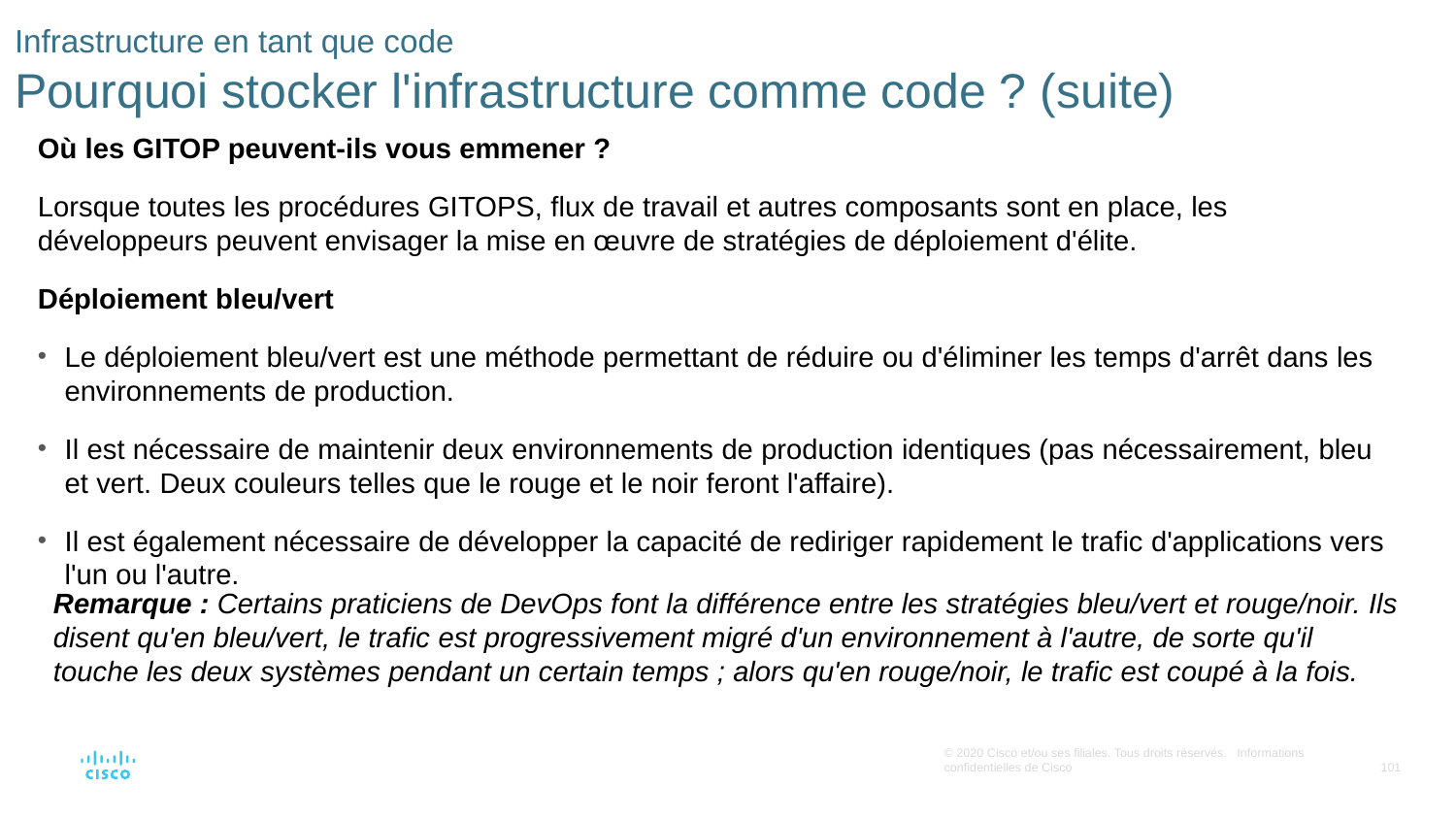

# Infrastructure en tant que code Pourquoi stocker l'infrastructure comme code ? (suite)
Où les GITOP peuvent-ils vous emmener ?
Lorsque toutes les procédures GITOPS, flux de travail et autres composants sont en place, les développeurs peuvent envisager la mise en œuvre de stratégies de déploiement d'élite.
Déploiement bleu/vert
Le déploiement bleu/vert est une méthode permettant de réduire ou d'éliminer les temps d'arrêt dans les environnements de production.
Il est nécessaire de maintenir deux environnements de production identiques (pas nécessairement, bleu et vert. Deux couleurs telles que le rouge et le noir feront l'affaire).
Il est également nécessaire de développer la capacité de rediriger rapidement le trafic d'applications vers l'un ou l'autre.

Remarque : Certains praticiens de DevOps font la différence entre les stratégies bleu/vert et rouge/noir. Ils disent qu'en bleu/vert, le trafic est progressivement migré d'un environnement à l'autre, de sorte qu'il touche les deux systèmes pendant un certain temps ; alors qu'en rouge/noir, le trafic est coupé à la fois.